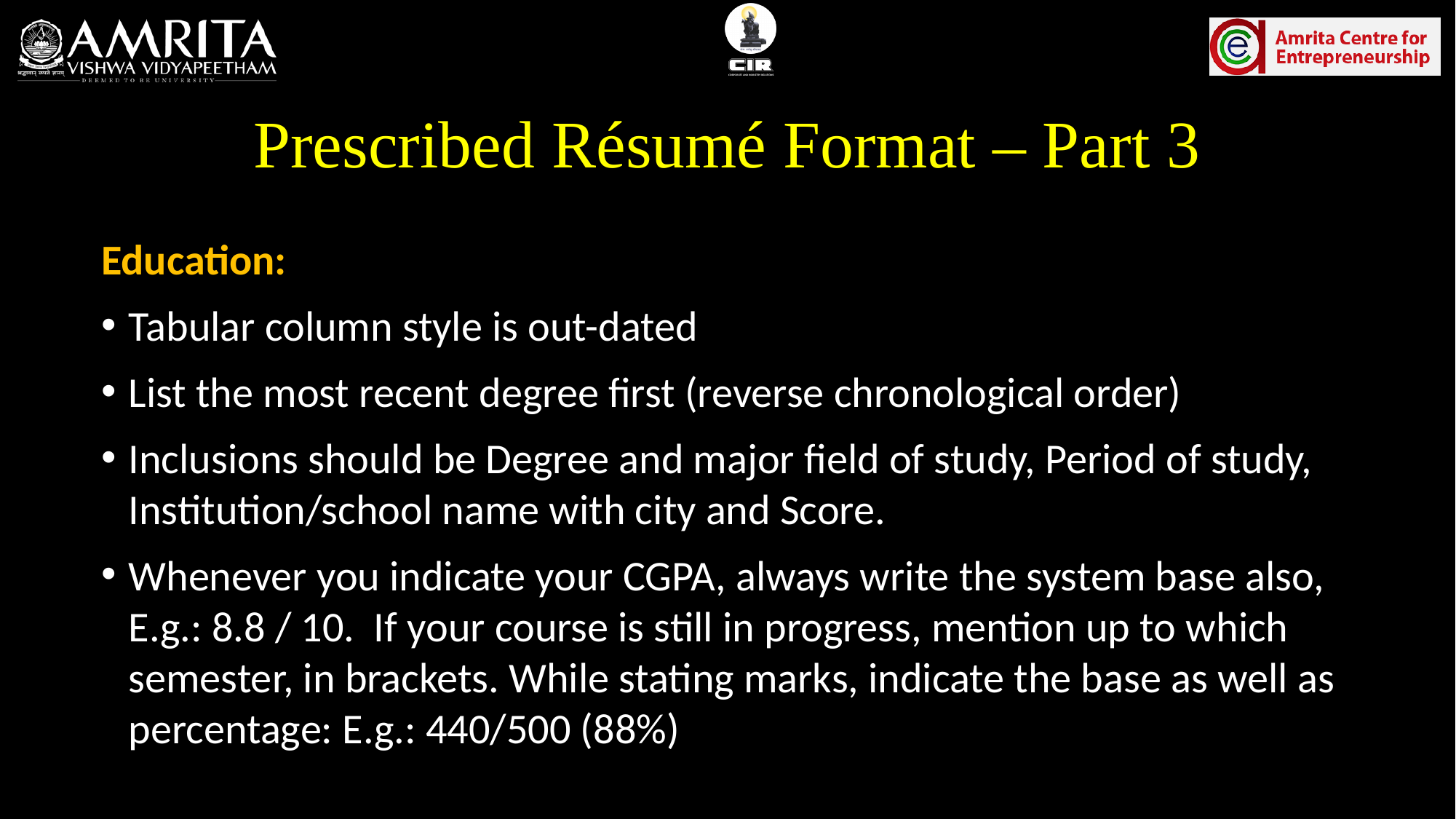

# Prescribed Résumé Format – Part 3
Education:
Tabular column style is out-dated
List the most recent degree first (reverse chronological order)
Inclusions should be Degree and major field of study, Period of study, Institution/school name with city and Score.
Whenever you indicate your CGPA, always write the system base also,  E.g.: 8.8 / 10.  If your course is still in progress, mention up to which semester, in brackets. While stating marks, indicate the base as well as percentage: E.g.: 440/500 (88%)